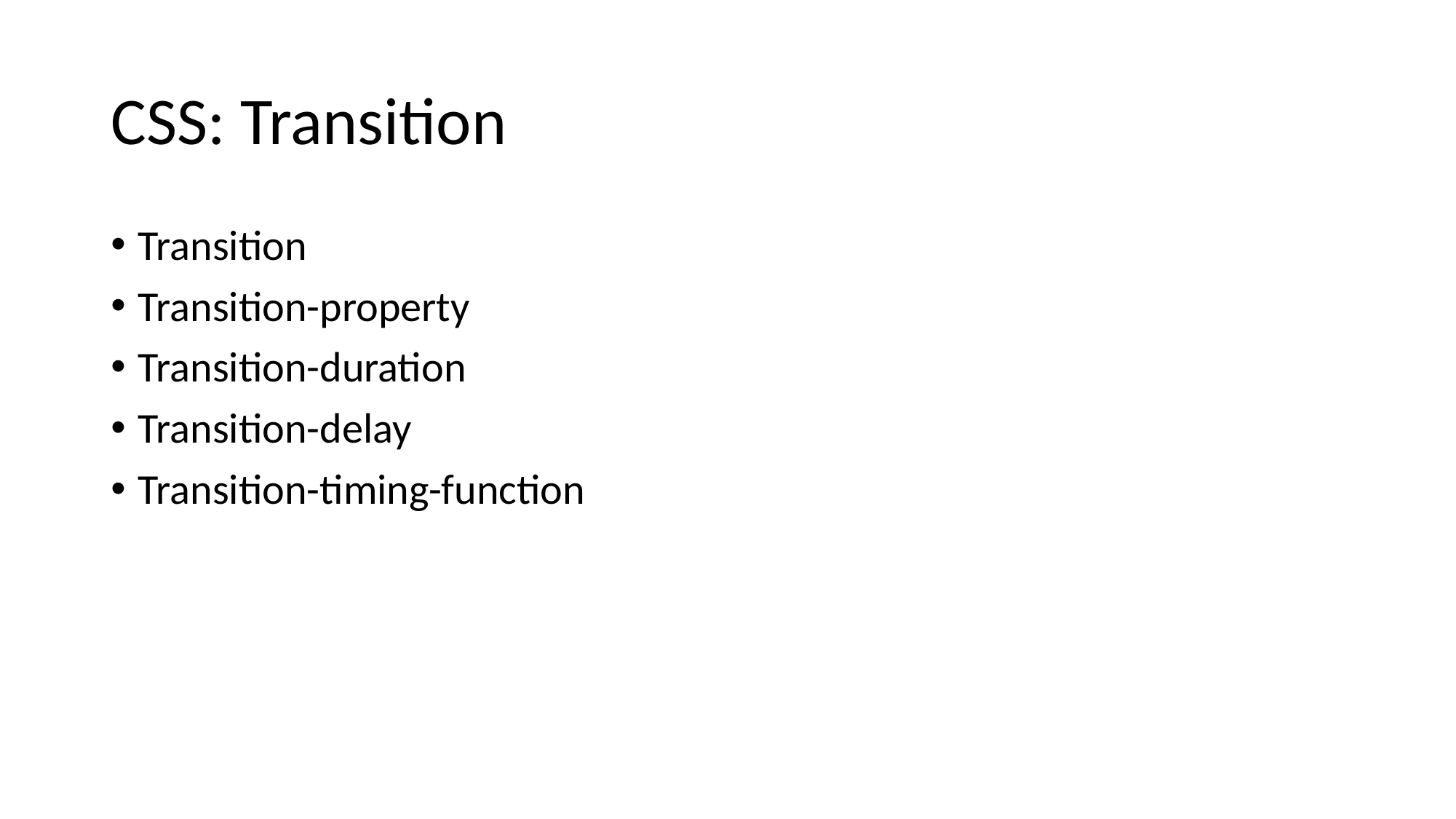

# CSS: Transition
Transition
Transition-property
Transition-duration
Transition-delay
Transition-timing-function